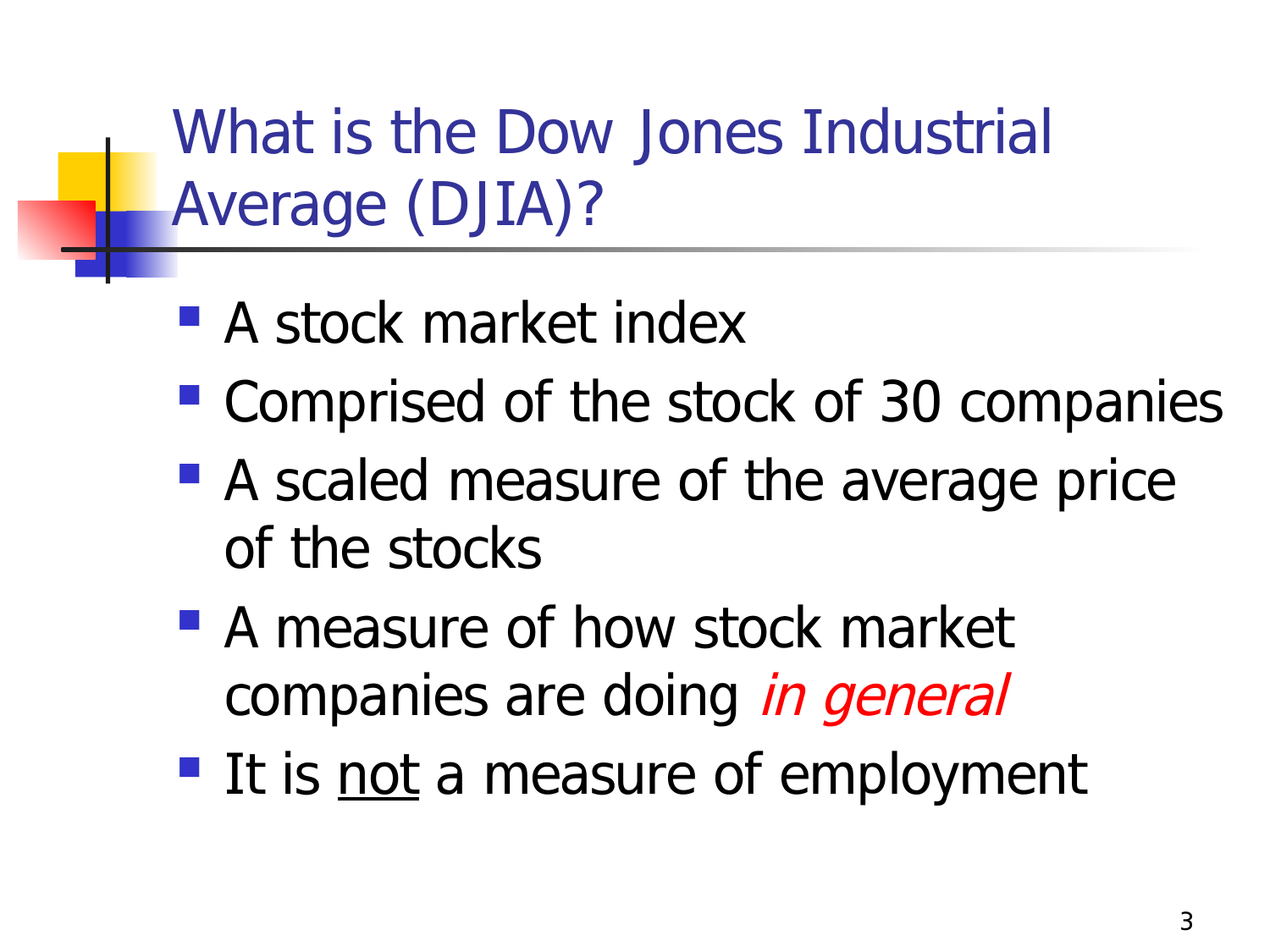

# What is the Dow Jones Industrial Average (DJIA)?
A stock market index
Comprised of the stock of 30 companies
A scaled measure of the average price of the stocks
A measure of how stock market companies are doing in general
It is not a measure of employment
3